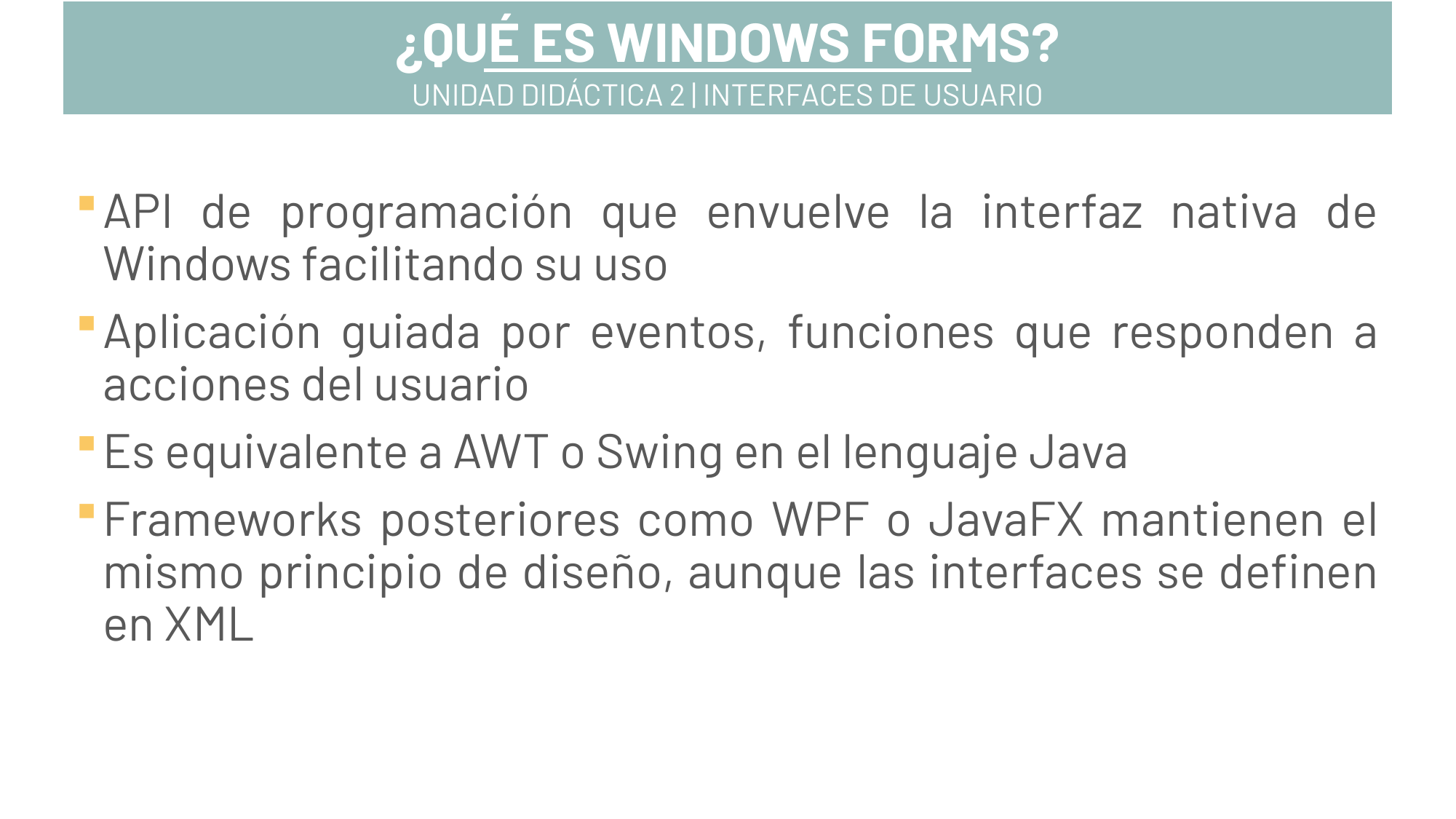

¿QUÉ ES WINDOWS FORMS?
UNIDAD DIDÁCTICA 2 | INTERFACES DE USUARIO
API de programación que envuelve la interfaz nativa de Windows facilitando su uso
Aplicación guiada por eventos, funciones que responden a acciones del usuario
Es equivalente a AWT o Swing en el lenguaje Java
Frameworks posteriores como WPF o JavaFX mantienen el mismo principio de diseño, aunque las interfaces se definen en XML